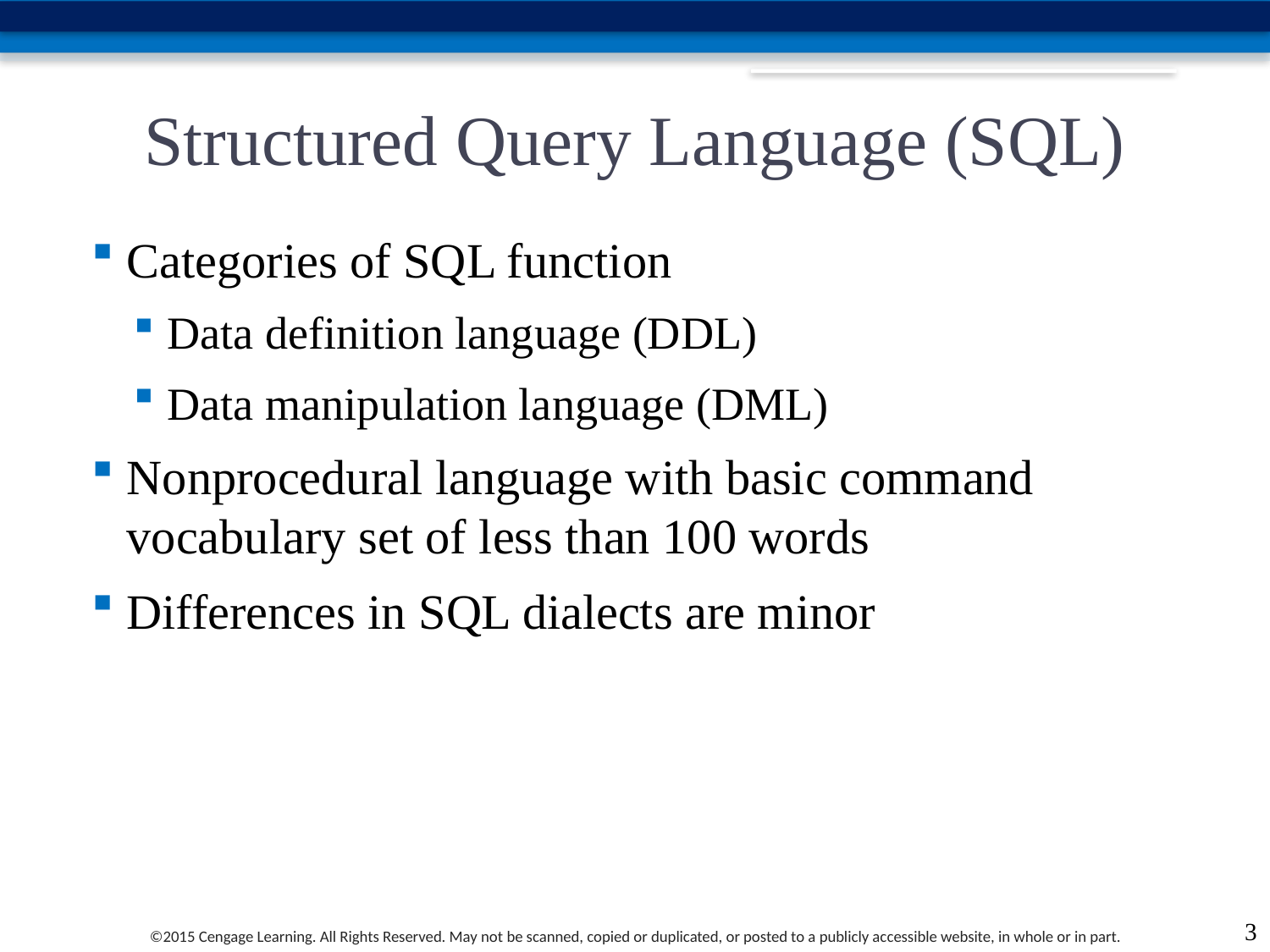

# Structured Query Language (SQL)
Categories of SQL function
Data definition language (DDL)
Data manipulation language (DML)
Nonprocedural language with basic command vocabulary set of less than 100 words
Differences in SQL dialects are minor
3